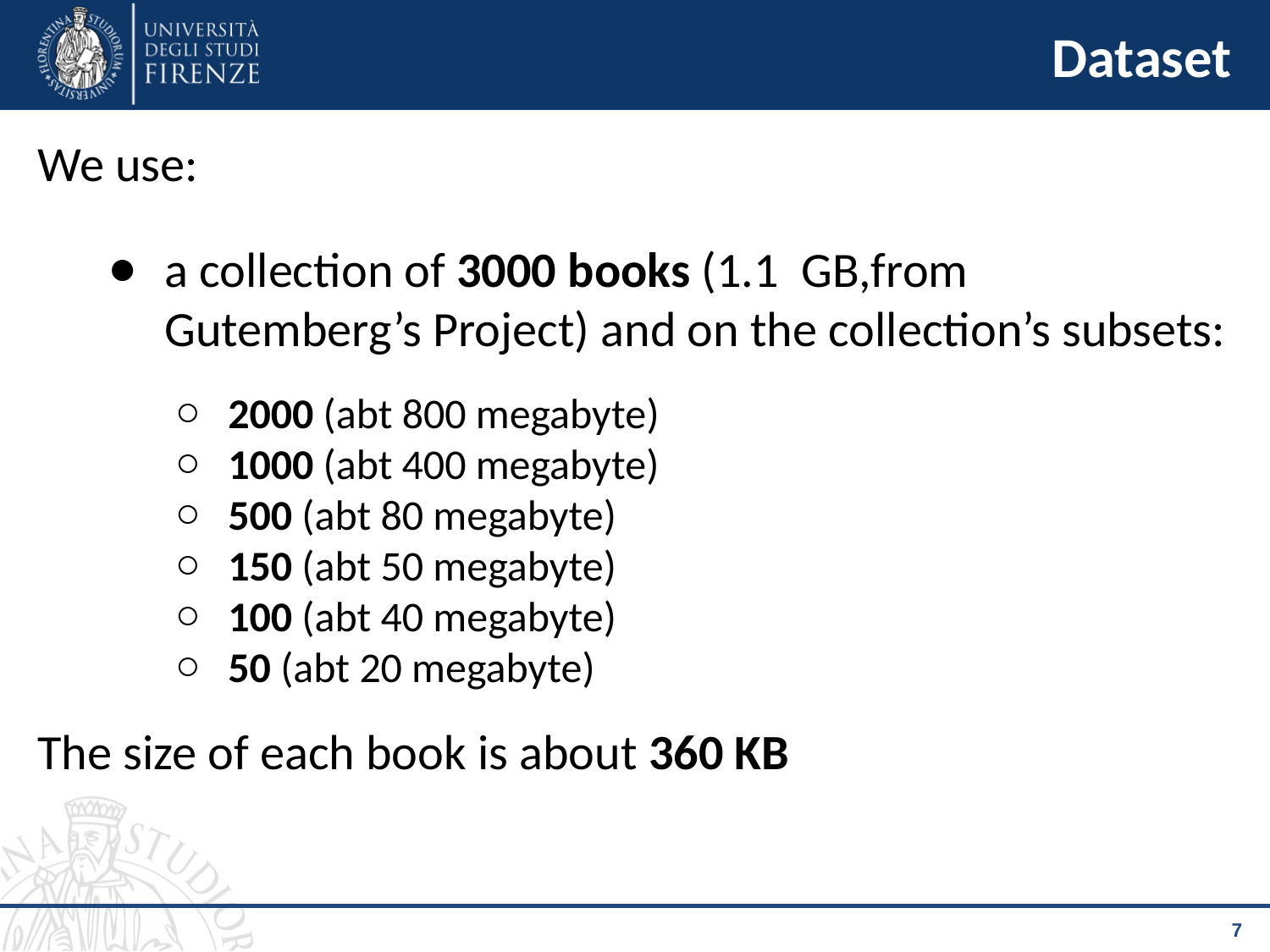

# Dataset
We use:

a collection of 3000 books (1.1  GB,from Gutemberg’s Project) and on the collection’s subsets:

2000 (abt 800 megabyte)
1000 (abt 400 megabyte)
500 (abt 80 megabyte)
150 (abt 50 megabyte)
100 (abt 40 megabyte)
50 (abt 20 megabyte)

The size of each book is about 360 KB

7